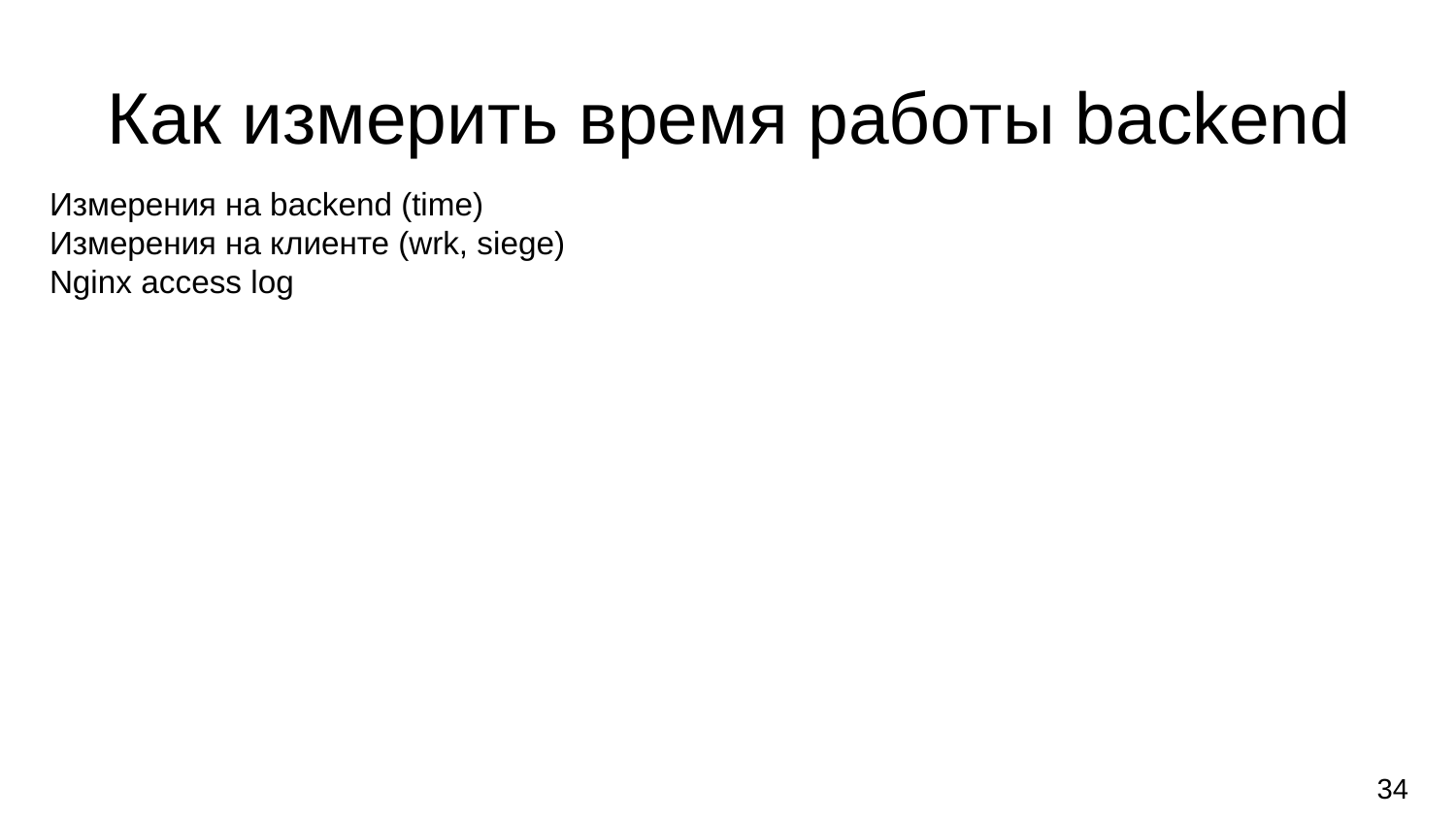

Как измерить время работы backend
Измерения на backend (time)
Измерения на клиенте (wrk, siege)
Nginx access log

34